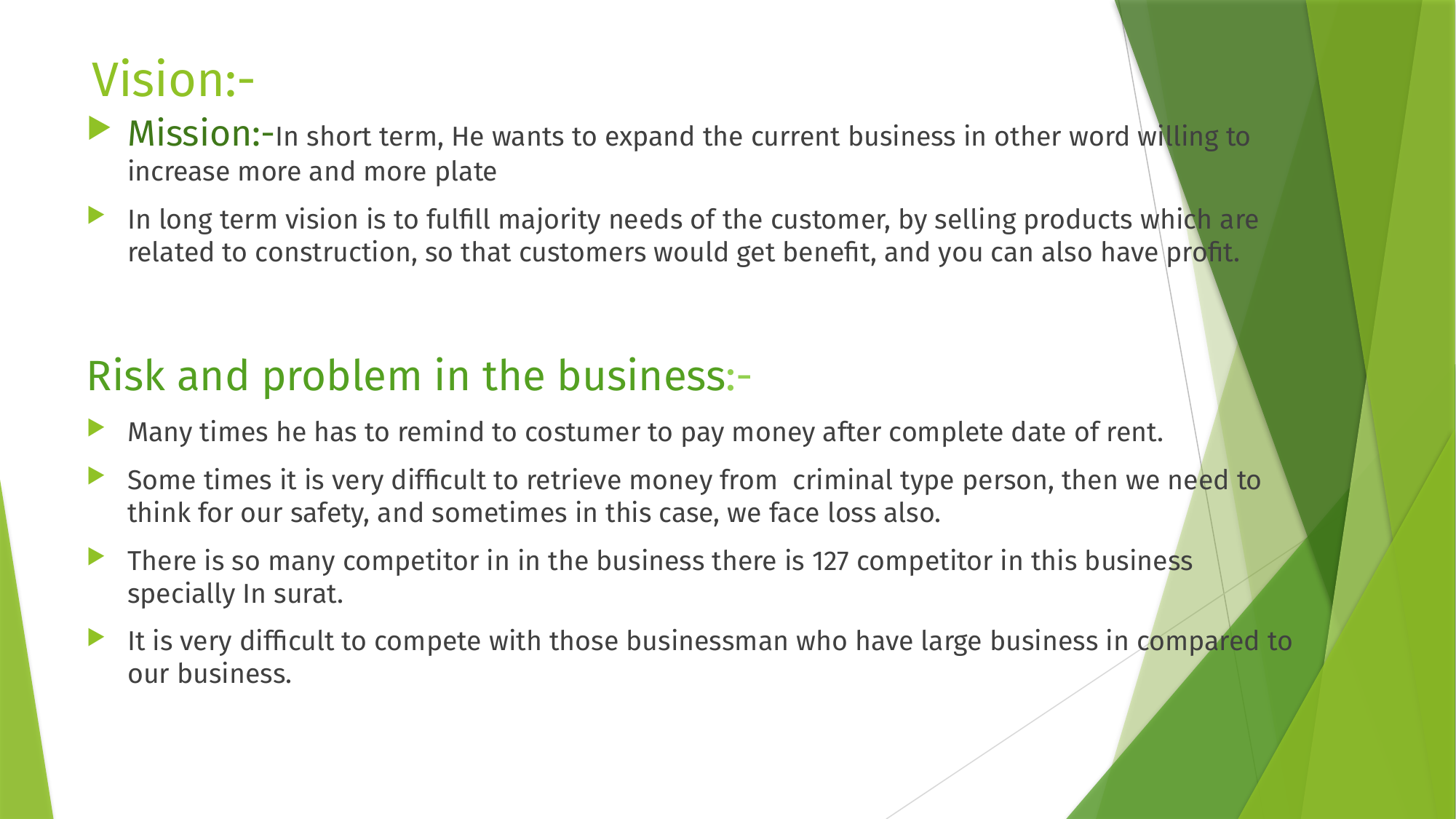

# Vision:-
Mission:-In short term, He wants to expand the current business in other word willing to increase more and more plate
In long term vision is to fulfill majority needs of the customer, by selling products which are related to construction, so that customers would get benefit, and you can also have profit.

Risk and problem in the business:-
Many times he has to remind to costumer to pay money after complete date of rent.
Some times it is very difficult to retrieve money from  criminal type person, then we need to think for our safety, and sometimes in this case, we face loss also.
There is so many competitor in in the business there is 127 competitor in this business specially In surat.
It is very difficult to compete with those businessman who have large business in compared to our business.